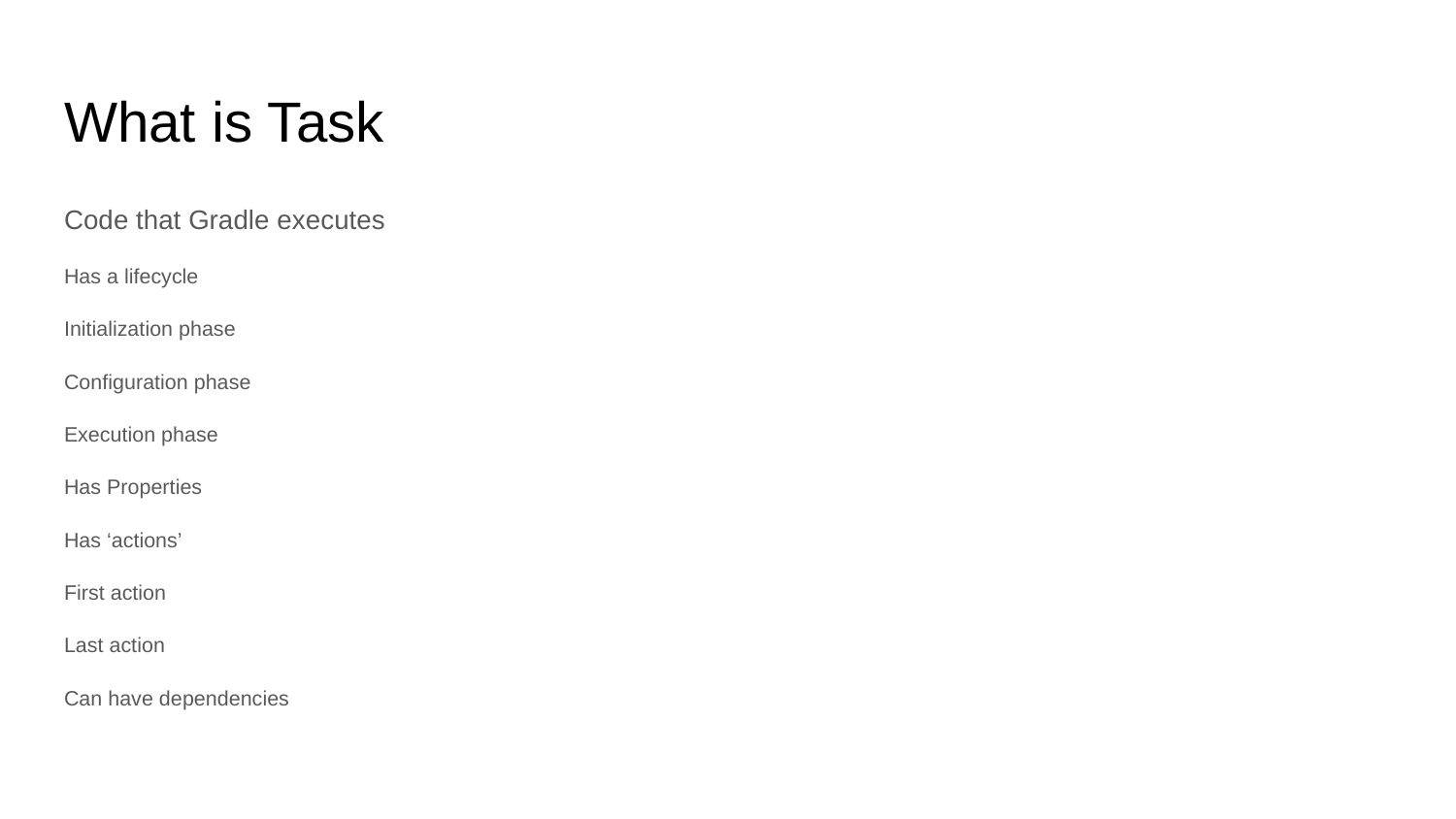

# What is Task
Code that Gradle executes
Has a lifecycle
Initialization phase
Configuration phase
Execution phase
Has Properties
Has ‘actions’
First action
Last action
Can have dependencies